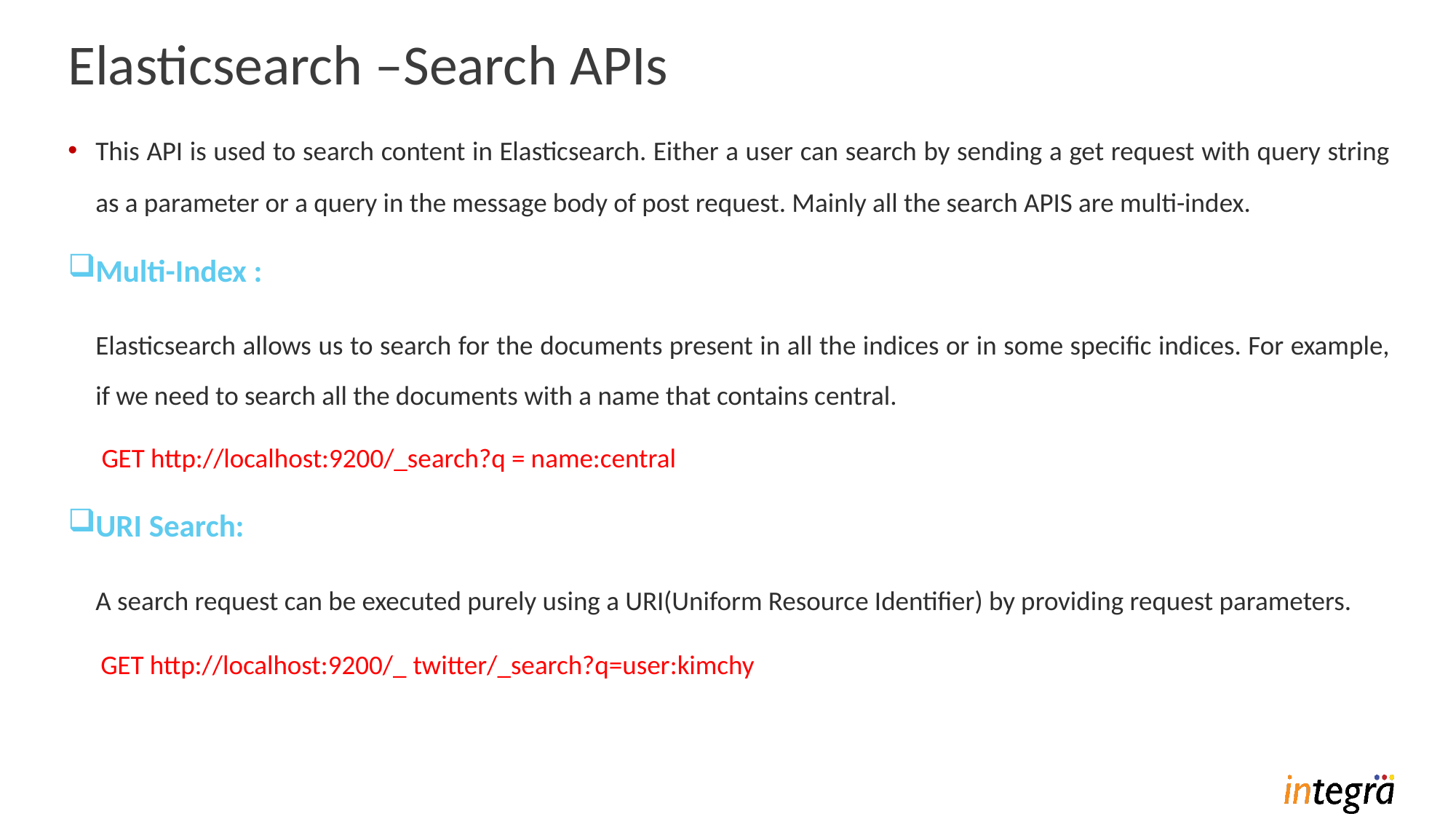

# Elasticsearch –Search APIs
This API is used to search content in Elasticsearch. Either a user can search by sending a get request with query string as a parameter or a query in the message body of post request. Mainly all the search APIS are multi-index.
Multi-Index :
	Elasticsearch allows us to search for the documents present in all the indices or in some specific indices. For example, if we need to search all the documents with a name that contains central.
	 GET http://localhost:9200/_search?q = name:central
URI Search:
	A search request can be executed purely using a URI(Uniform Resource Identifier) by providing request parameters.
	 GET http://localhost:9200/_ twitter/_search?q=user:kimchy